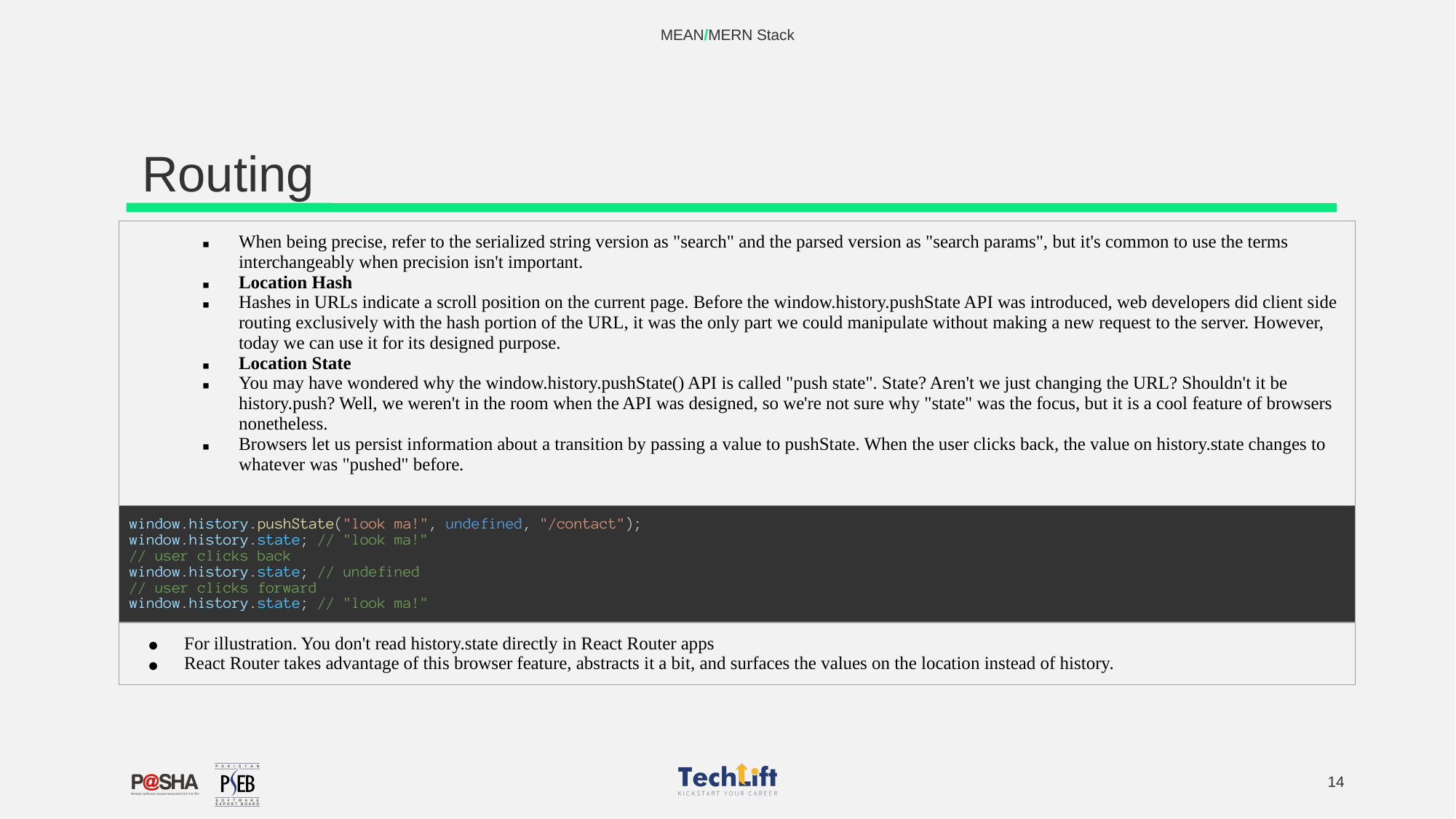

MEAN/MERN Stack
# Routing
| When being precise, refer to the serialized string version as "search" and the parsed version as "search params", but it's common to use the terms interchangeably when precision isn't important. Location Hash Hashes in URLs indicate a scroll position on the current page. Before the window.history.pushState API was introduced, web developers did client side routing exclusively with the hash portion of the URL, it was the only part we could manipulate without making a new request to the server. However, today we can use it for its designed purpose. Location State You may have wondered why the window.history.pushState() API is called "push state". State? Aren't we just changing the URL? Shouldn't it be history.push? Well, we weren't in the room when the API was designed, so we're not sure why "state" was the focus, but it is a cool feature of browsers nonetheless. Browsers let us persist information about a transition by passing a value to pushState. When the user clicks back, the value on history.state changes to whatever was "pushed" before. |
| --- |
| window.history.pushState("look ma!", undefined, "/contact"); window.history.state; // "look ma!" // user clicks back window.history.state; // undefined // user clicks forward window.history.state; // "look ma!" |
| For illustration. You don't read history.state directly in React Router apps React Router takes advantage of this browser feature, abstracts it a bit, and surfaces the values on the location instead of history. |
14